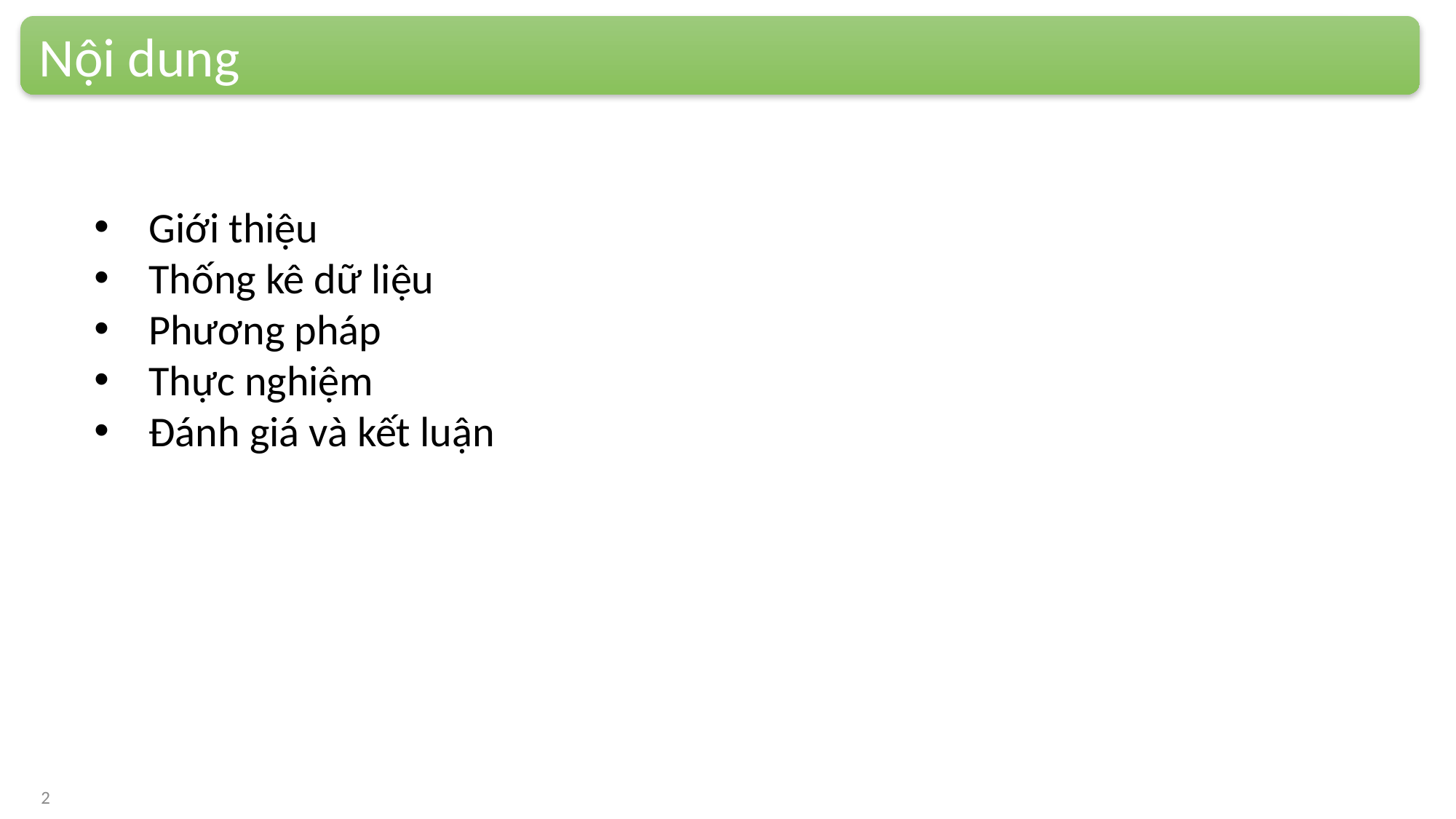

Nội dung
Giới thiệu
Thống kê dữ liệu
Phương pháp
Thực nghiệm
Đánh giá và kết luận
2